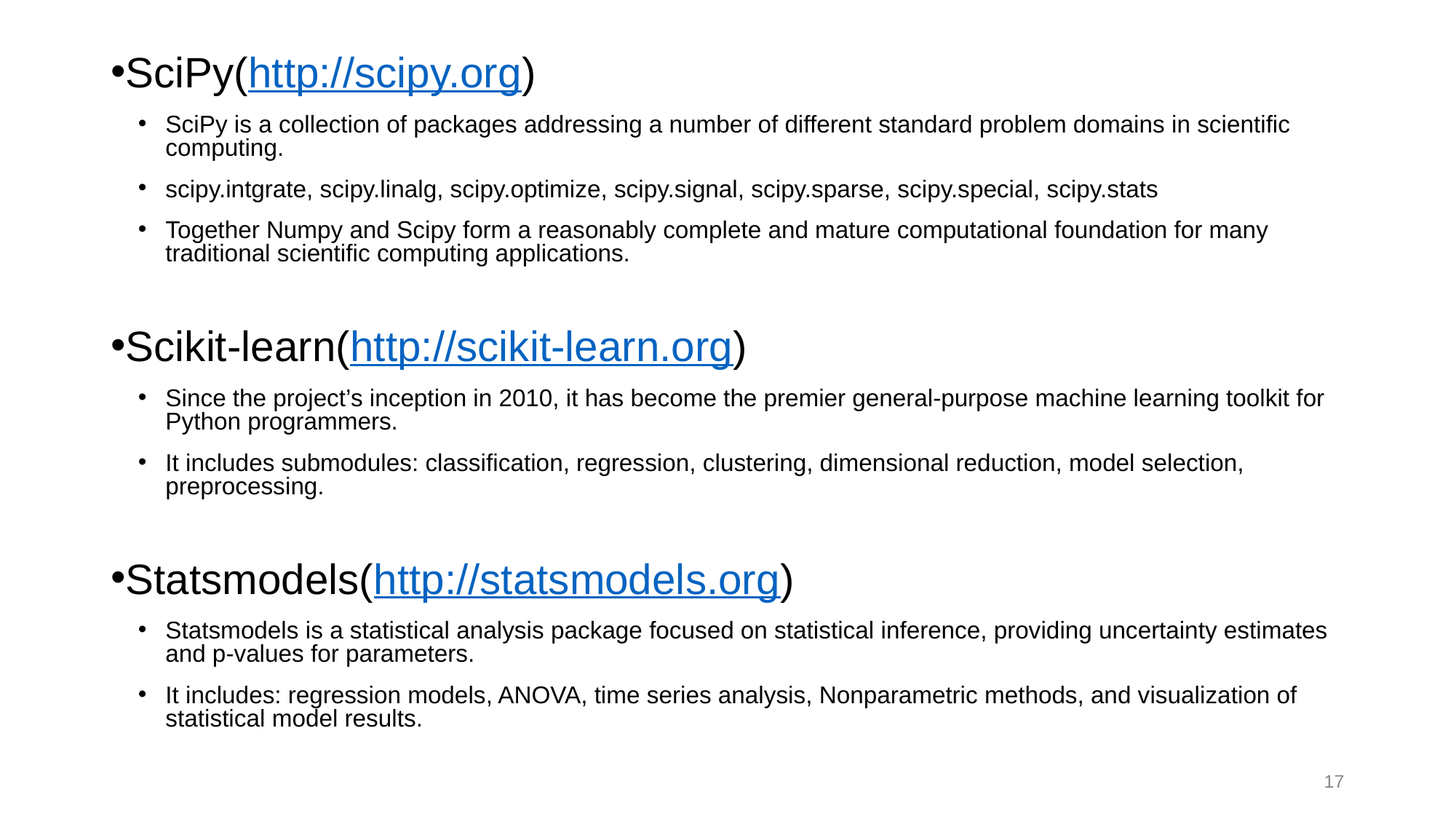

SciPy(http://scipy.org)
SciPy is a collection of packages addressing a number of different standard problem domains in scientific computing.
scipy.intgrate, scipy.linalg, scipy.optimize, scipy.signal, scipy.sparse, scipy.special, scipy.stats
Together Numpy and Scipy form a reasonably complete and mature computational foundation for many traditional scientific computing applications.

Scikit-learn(http://scikit-learn.org)
Since the project’s inception in 2010, it has become the premier general-purpose machine learning toolkit for Python programmers.
It includes submodules: classification, regression, clustering, dimensional reduction, model selection, preprocessing.

Statsmodels(http://statsmodels.org)
Statsmodels is a statistical analysis package focused on statistical inference, providing uncertainty estimates and p-values for parameters.
It includes: regression models, ANOVA, time series analysis, Nonparametric methods, and visualization of statistical model results.

17